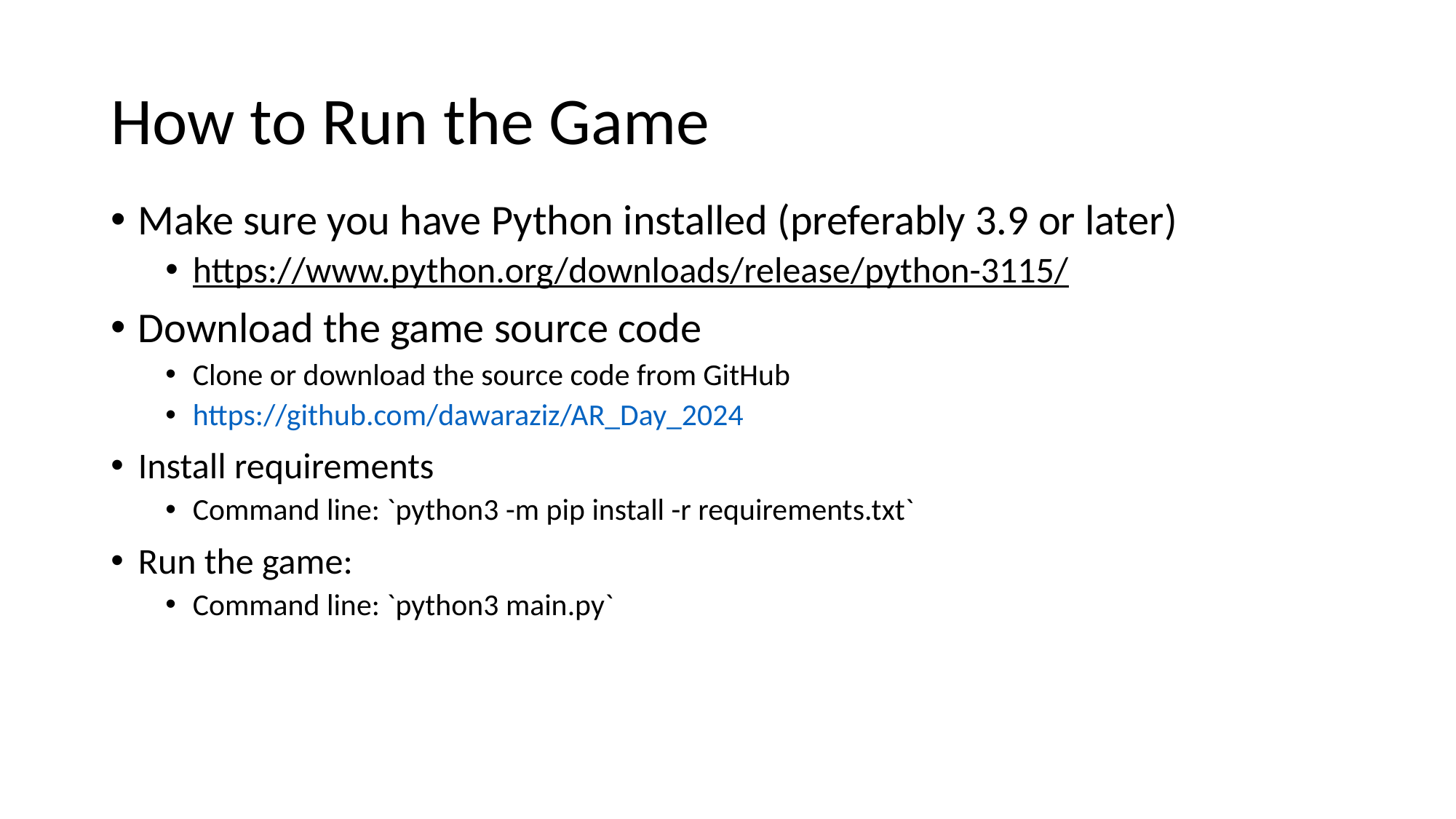

# How to Run the Game
Make sure you have Python installed (preferably 3.9 or later)
https://www.python.org/downloads/release/python-3115/
Download the game source code
Clone or download the source code from GitHub
https://github.com/dawaraziz/AR_Day_2024
Install requirements
Command line: `python3 -m pip install -r requirements.txt`
Run the game:
Command line: `python3 main.py`